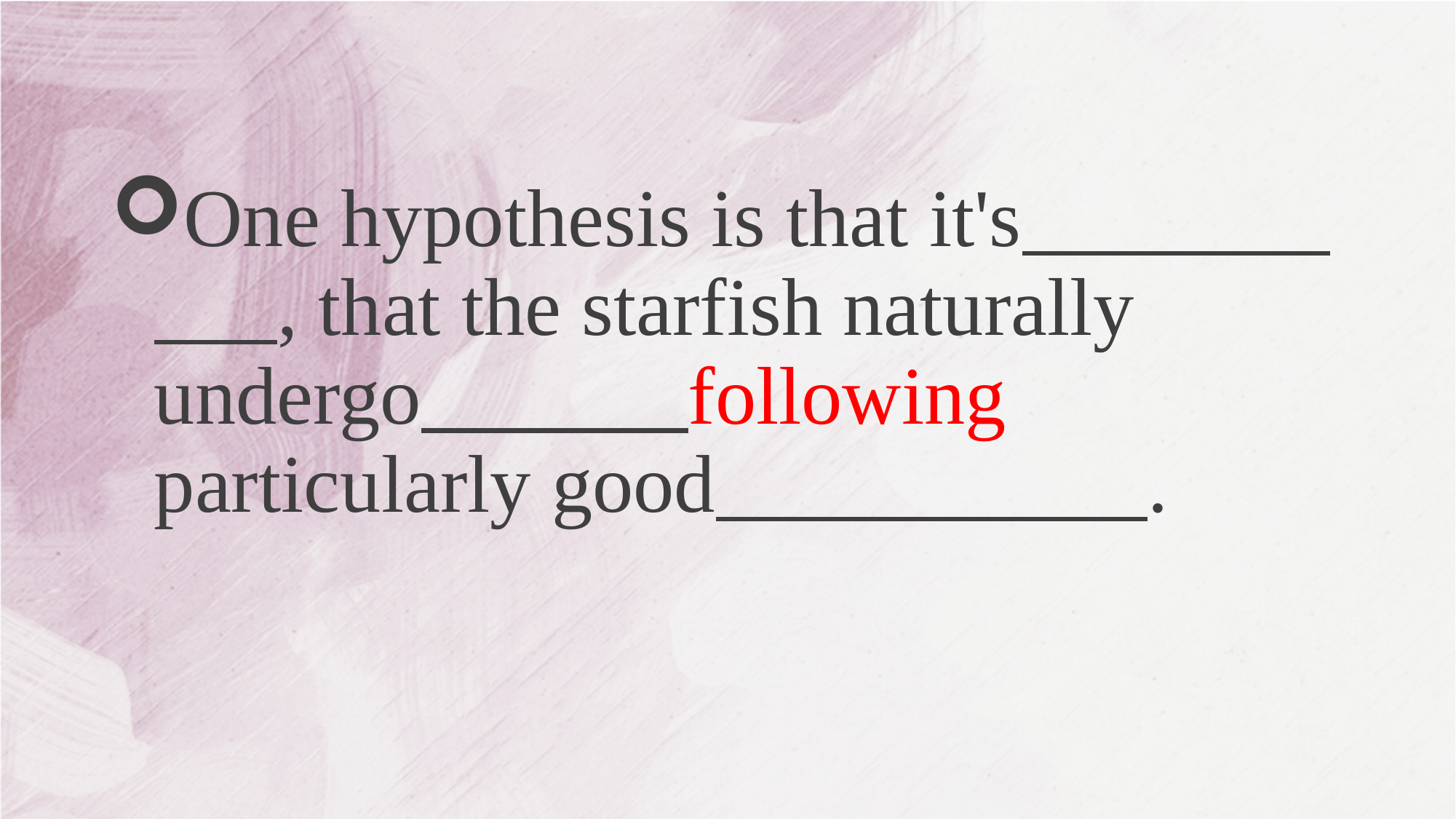

#
One hypothesis is that it's                      , that the starfish naturally undergo             following particularly good                     .